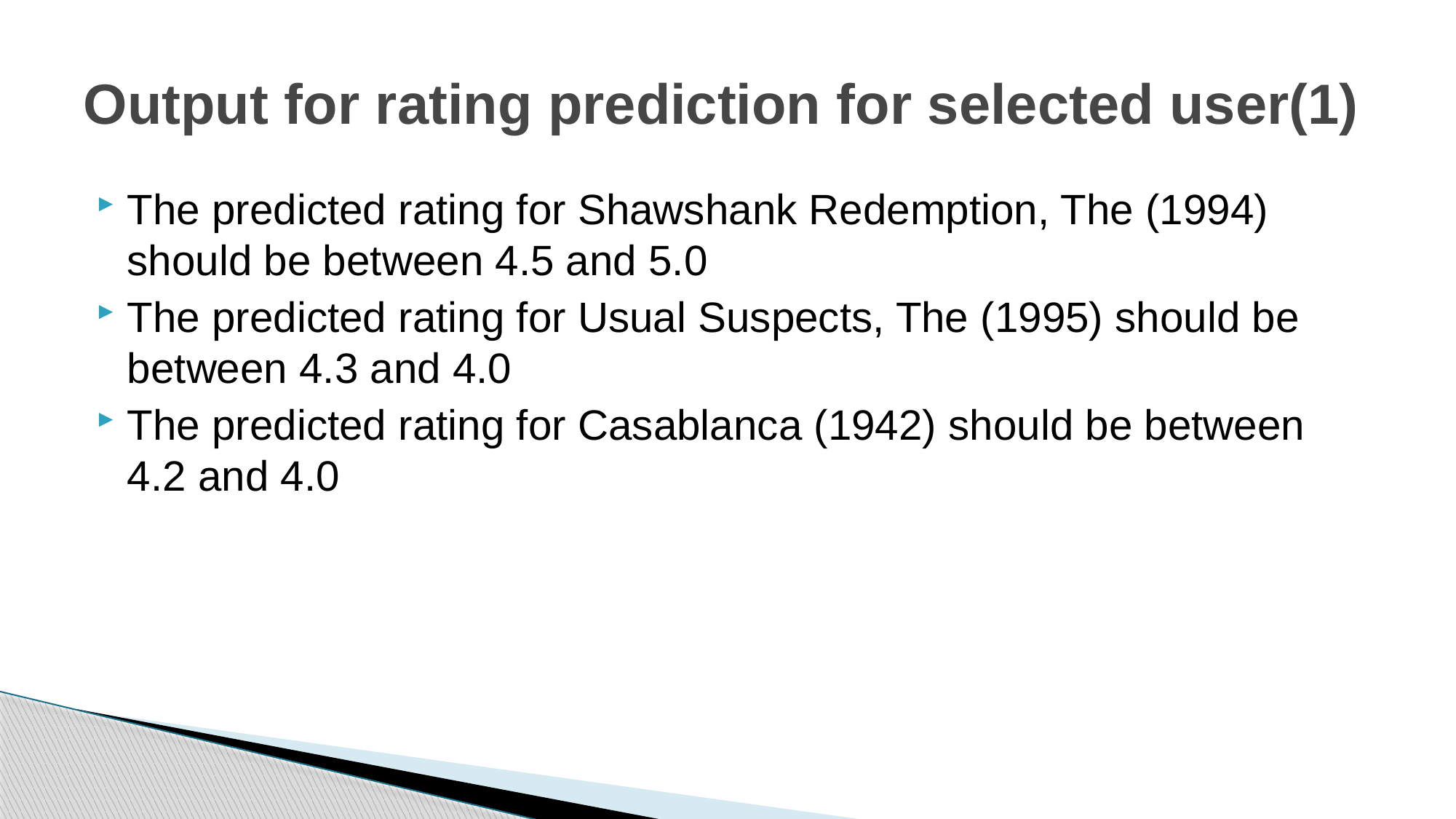

# Output for rating prediction for selected user(1)
The predicted rating for Shawshank Redemption, The (1994) should be between 4.5 and 5.0
The predicted rating for Usual Suspects, The (1995) should be between 4.3 and 4.0
The predicted rating for Casablanca (1942) should be between 4.2 and 4.0